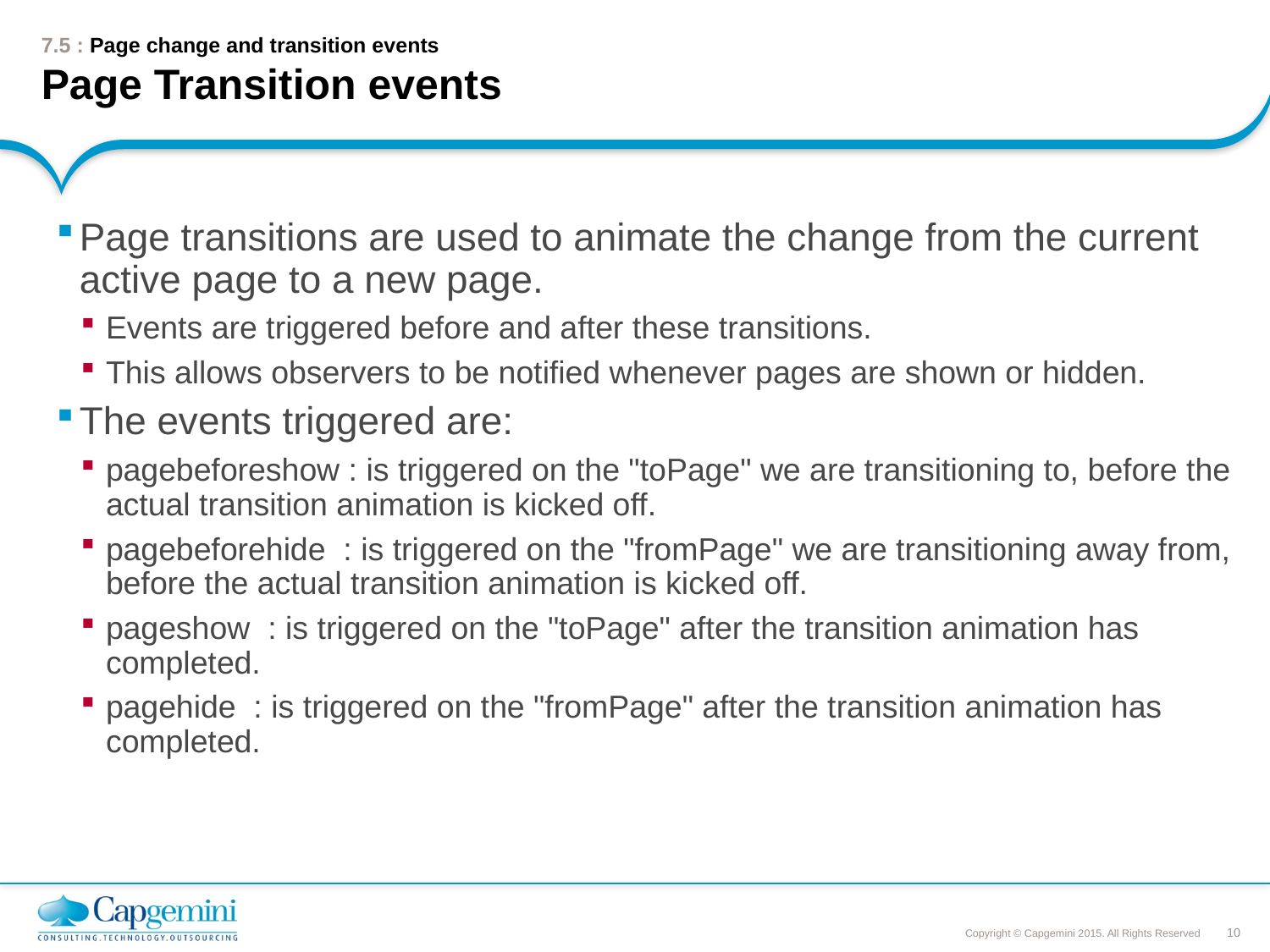

# 7.5 : Page change and transition events Page Transition events
Page transitions are used to animate the change from the current active page to a new page.
Events are triggered before and after these transitions.
This allows observers to be notified whenever pages are shown or hidden.
The events triggered are:
pagebeforeshow : is triggered on the "toPage" we are transitioning to, before the actual transition animation is kicked off.
pagebeforehide  : is triggered on the "fromPage" we are transitioning away from, before the actual transition animation is kicked off.
pageshow  : is triggered on the "toPage" after the transition animation has completed.
pagehide  : is triggered on the "fromPage" after the transition animation has completed.